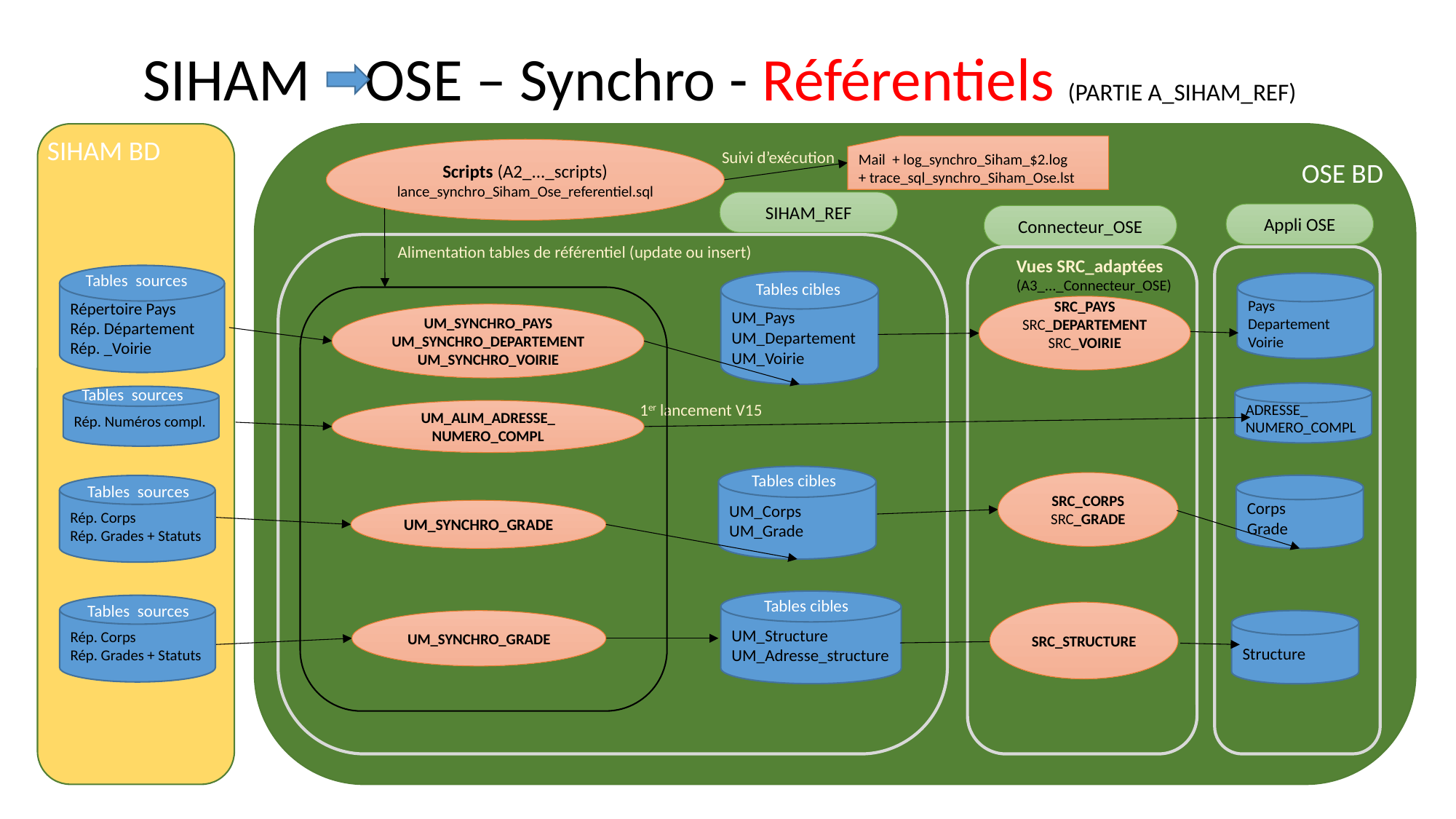

SIHAM    OSE – Synchro - Référentiels (PARTIE A_SIHAM_REF)

SIHAM BD
OSE BD
Mail  + log_synchro_Siham_$2.log
+ trace_sql_synchro_Siham_Ose.lst
Scripts (A2_..._scripts) lance_synchro_Siham_Ose_referentiel.sql
Suivi d’exécution
SIHAM_REF
Appli OSE
Connecteur_OSE

Alimentation tables de référentiel (update ou insert)

Vues SRC_adaptées (A3_..._Connecteur_OSE)
Tables  sources
Répertoire Pays
Rép. Département
Rép. _Voirie
UM_Pays
UM_Departement
UM_Voirie
Tables cibles
Pays
Departement
Voirie

SRC_PAYS
SRC_DEPARTEMENT
SRC_VOIRIE

UM_SYNCHRO_PAYS
UM_SYNCHRO_DEPARTEMENT
UM_SYNCHRO_VOIRIE
Tables  sources
ADRESSE_
NUMERO_COMPL
Rép. Numéros compl.
Tables livrées avec appli OSE
1er lancement V15
UM_ALIM_ADRESSE_ NUMERO_COMPL
Tables cibles
UM_Corps
UM_Grade
SRC_CORPS
SRC_GRADE
Corps
Grade
Rép. Corps
Rép. Grades + Statuts

Tables  sources
UM_SYNCHRO_GRADE
Tables cibles
UM_Structure
UM_Adresse_structure
Rép. Corps
Rép. Grades + Statuts

Tables  sources
SRC_STRUCTURE
UM_SYNCHRO_GRADE
Structure